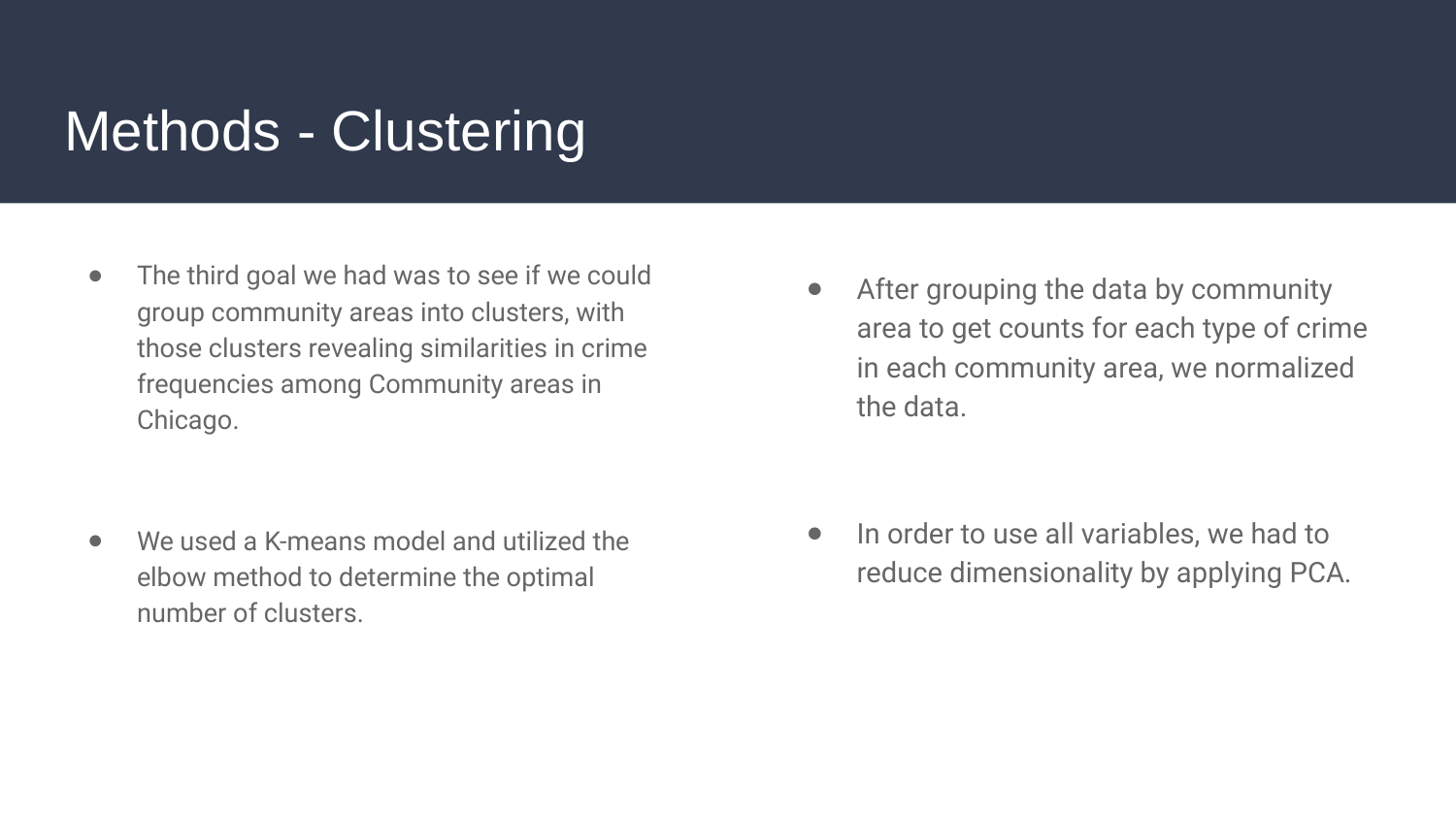

# Methods - Clustering
The third goal we had was to see if we could group community areas into clusters, with those clusters revealing similarities in crime frequencies among Community areas in Chicago.

We used a K-means model and utilized the  elbow method to determine the optimal number of clusters.

After grouping the data by community area to get counts for each type of crime in each community area, we normalized the data.

In order to use all variables, we had to reduce dimensionality by applying PCA.